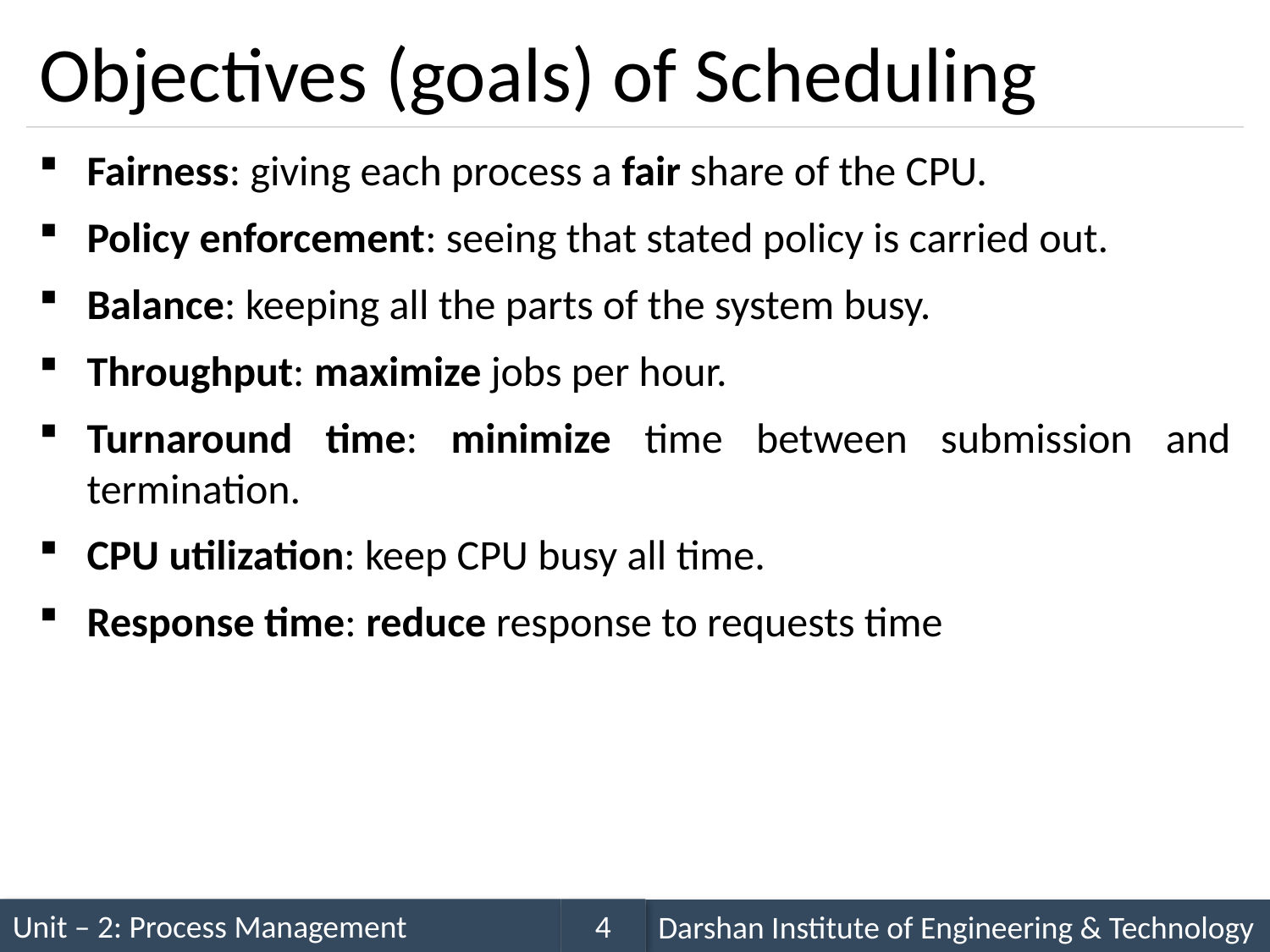

# Objectives (goals) of Scheduling
Fairness: giving each process a fair share of the CPU.
Policy enforcement: seeing that stated policy is carried out.
Balance: keeping all the parts of the system busy.
Throughput: maximize jobs per hour.
Turnaround time: minimize time between submission and termination.
CPU utilization: keep CPU busy all time.
Response time: reduce response to requests time